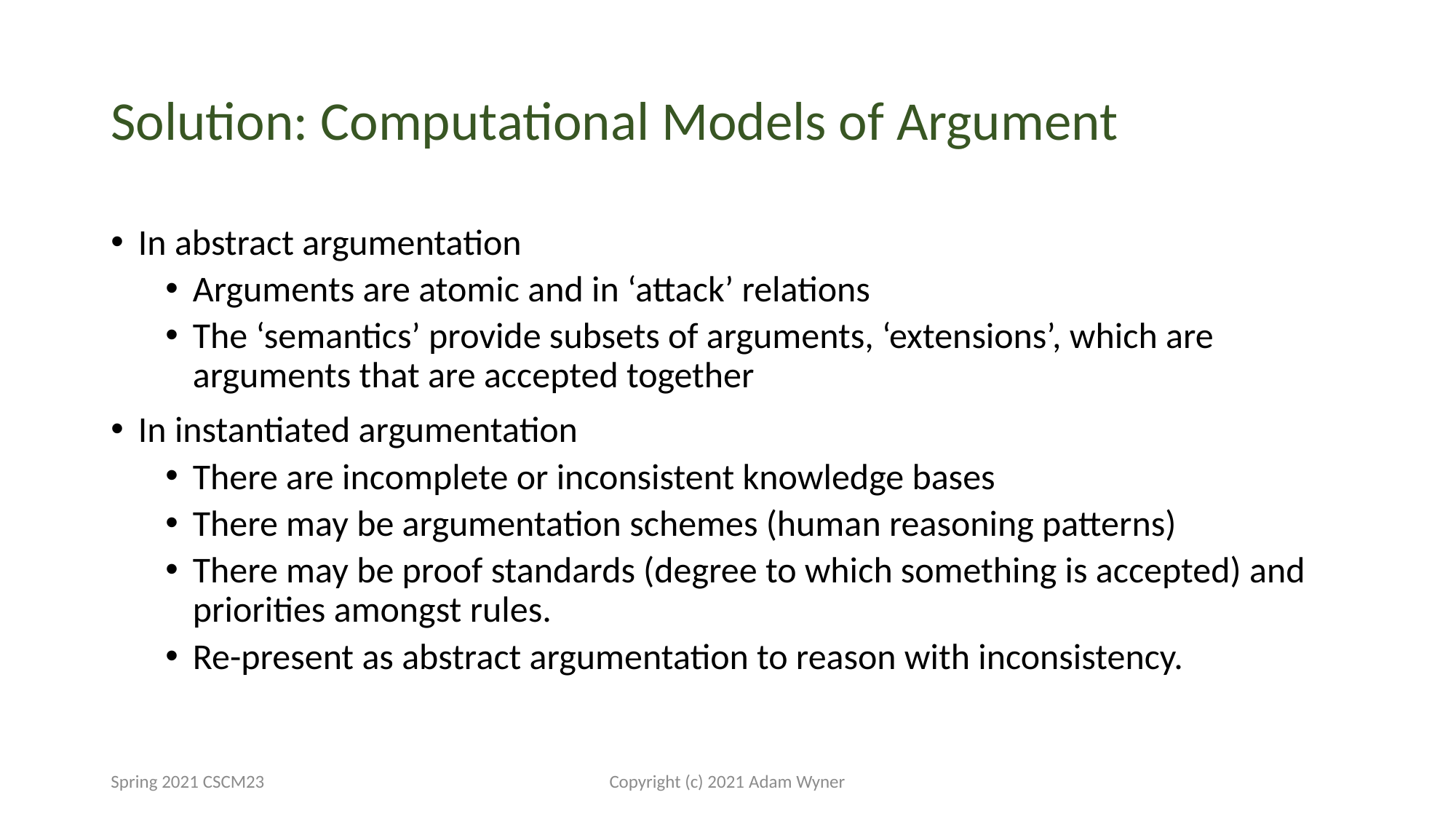

# Solution: Computational Models of Argument
In abstract argumentation
Arguments are atomic and in ‘attack’ relations
The ‘semantics’ provide subsets of arguments, ‘extensions’, which are arguments that are accepted together
In instantiated argumentation
There are incomplete or inconsistent knowledge bases
There may be argumentation schemes (human reasoning patterns)
There may be proof standards (degree to which something is accepted) and priorities amongst rules.
Re-present as abstract argumentation to reason with inconsistency.
Spring 2021 CSCM23
Copyright (c) 2021 Adam Wyner